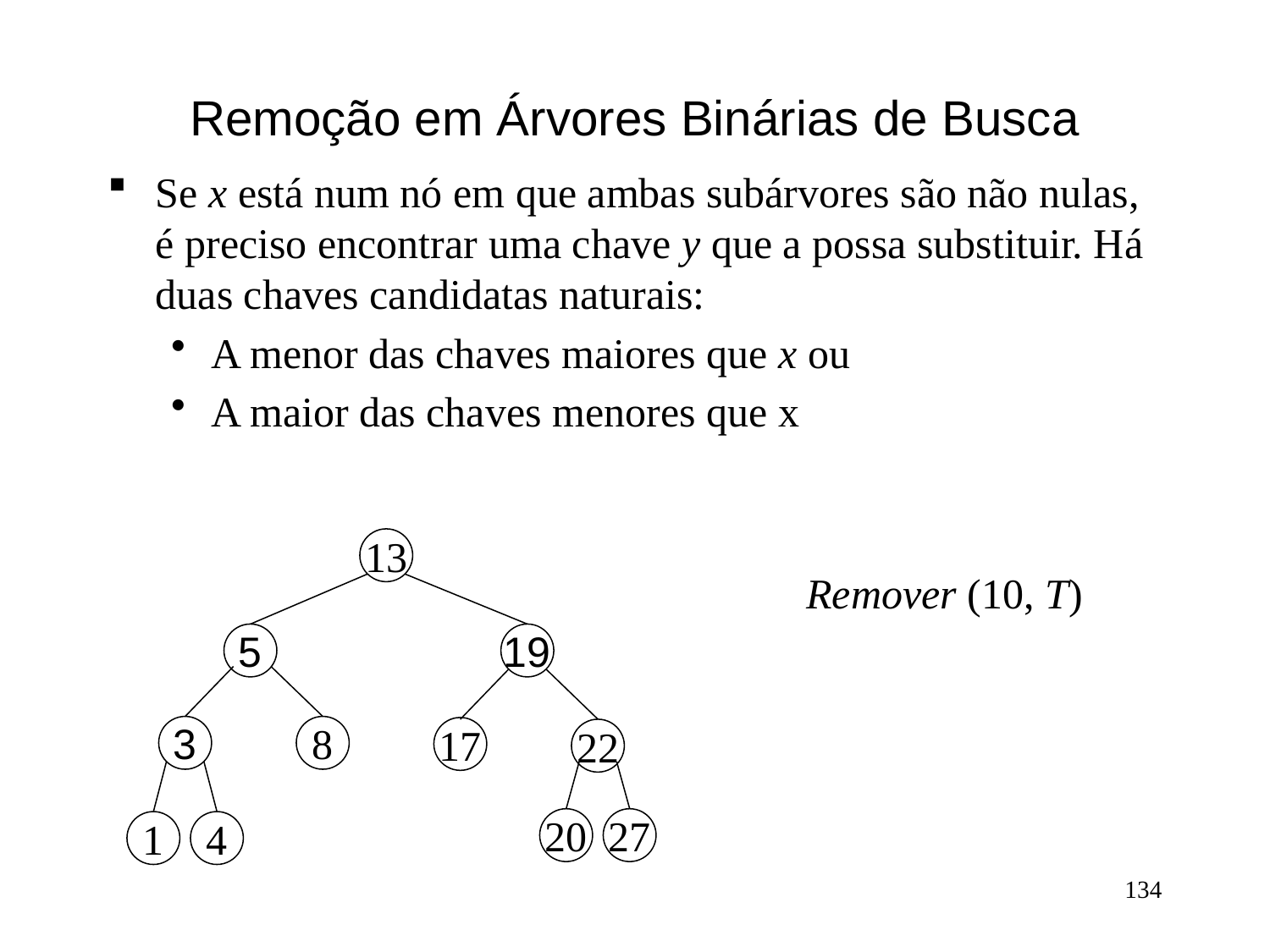

# Remoção em Árvores Binárias de Busca
Se x está num nó em que ambas subárvores são não nulas, é preciso encontrar uma chave y que a possa substituir. Há duas chaves candidatas naturais:
A menor das chaves maiores que x ou
A maior das chaves menores que x

13
5
19
3
8
17
22
20
27
1
4
10
5
19
3
8
13
22
20
27
1
4
17
Remover (10, T)

134